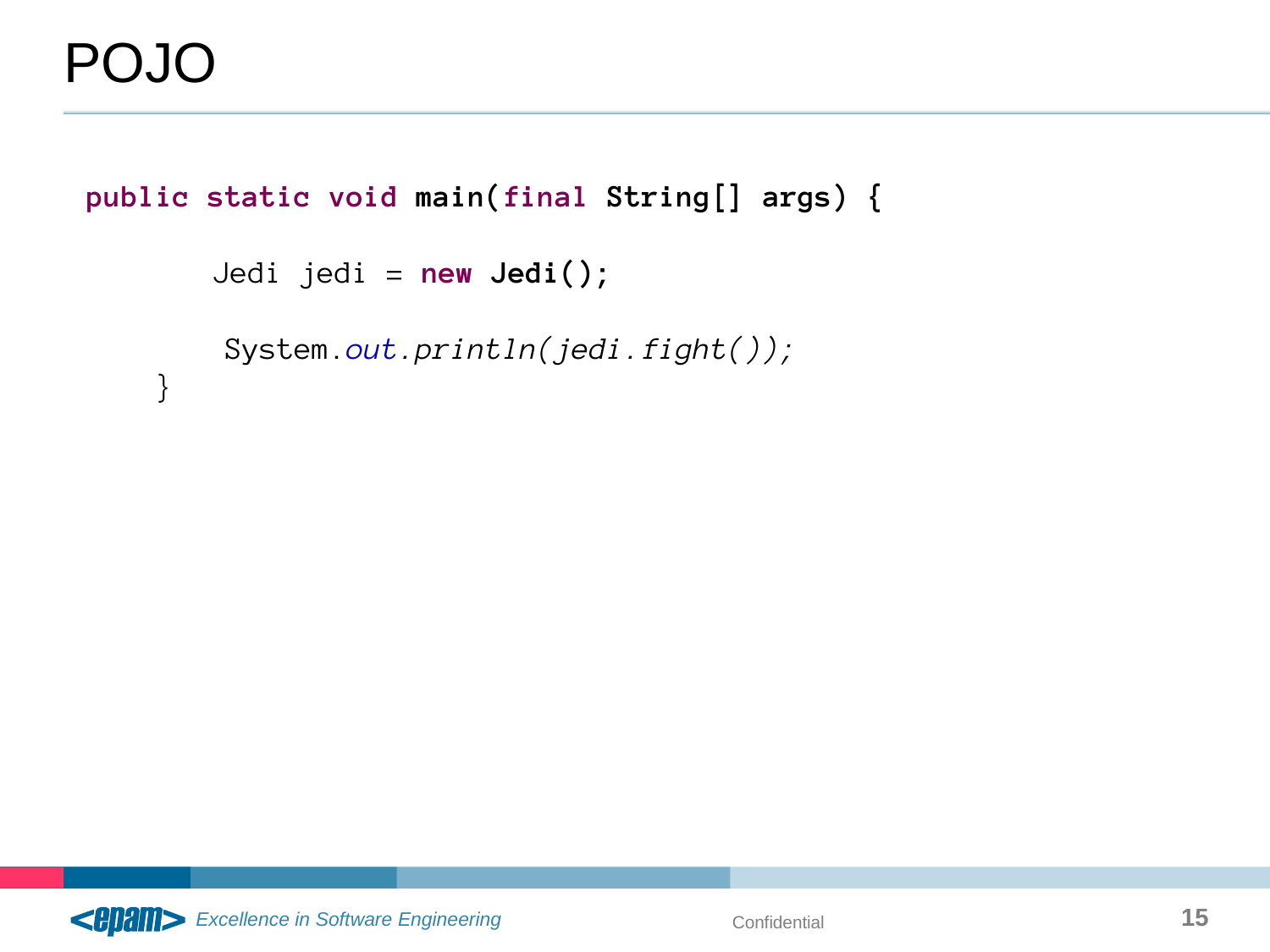

# POJO
public static void main(final String[] args) {

	Jedi jedi = new Jedi();

        System.out.println(jedi.fight());
    }
15
Confidential